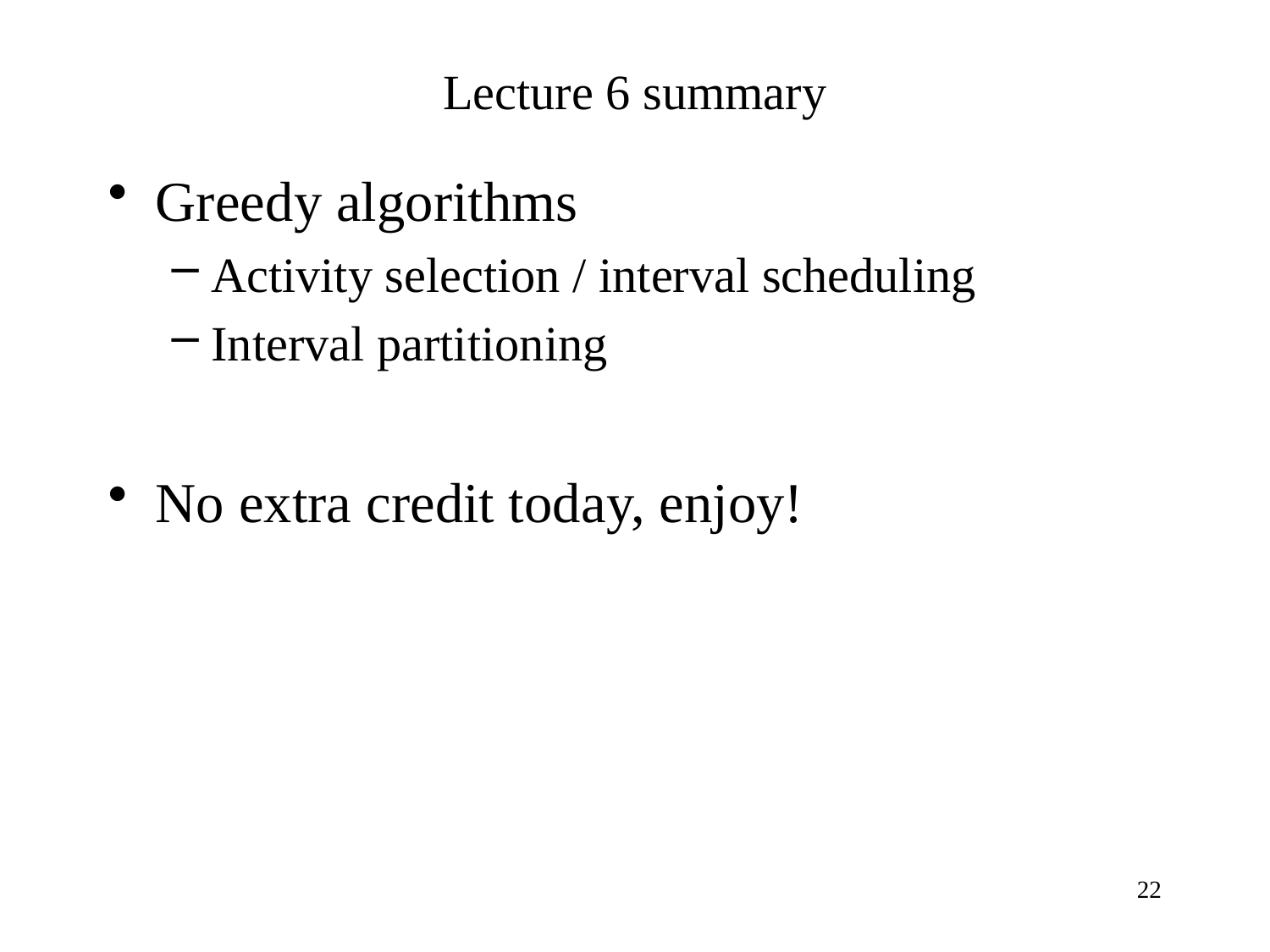

# Lecture 6 summary
Greedy algorithms
Activity selection / interval scheduling
Interval partitioning

No extra credit today, enjoy!

22